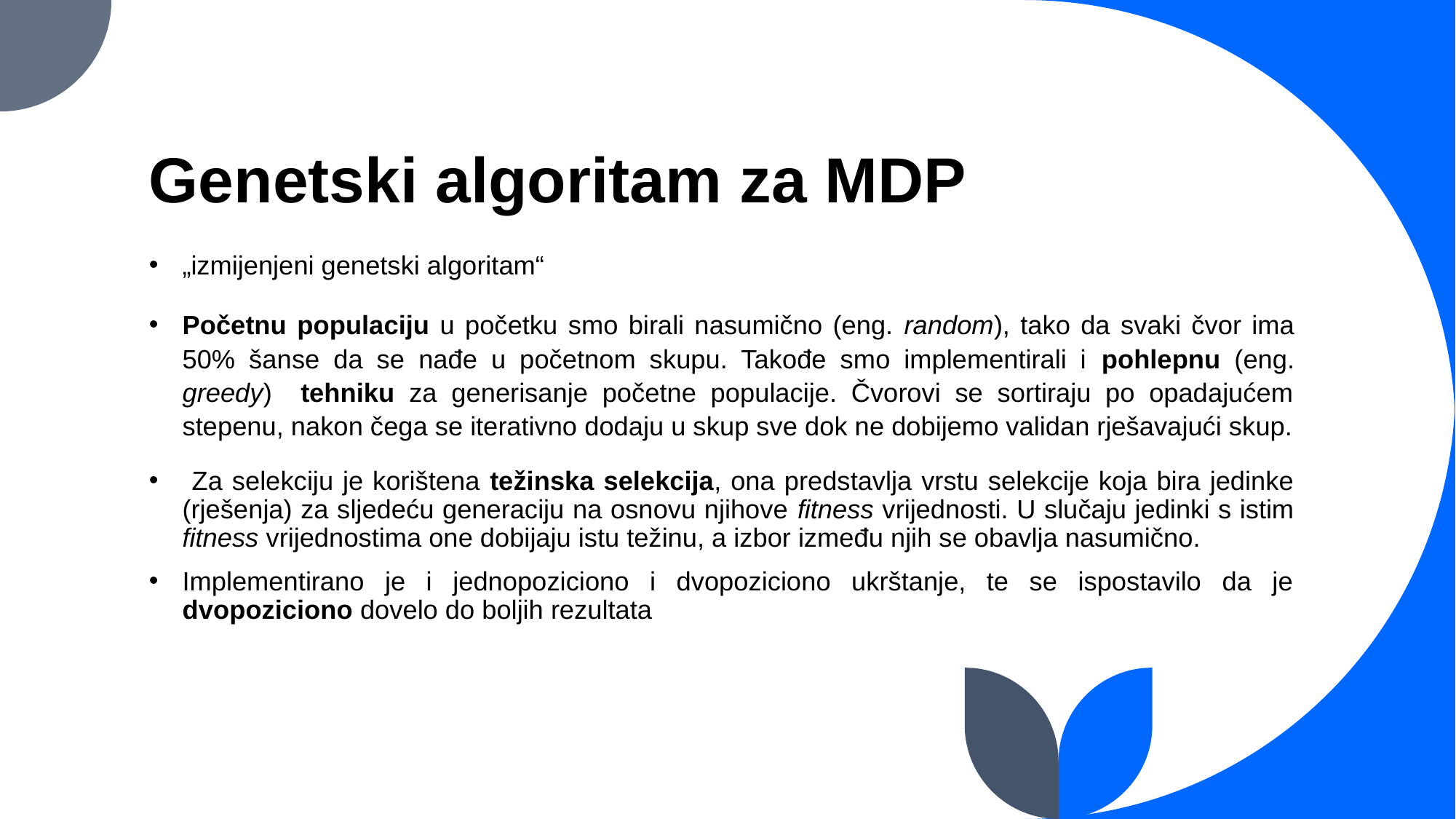

# Genetski algoritam za MDP
„izmijenjeni genetski algoritam“
Početnu populaciju u početku smo birali nasumično (eng. random), tako da svaki čvor ima 50% šanse da se nađe u početnom skupu. Takođe smo implementirali i pohlepnu (eng. greedy)  tehniku za generisanje početne populacije. Čvorovi se sortiraju po opadajućem stepenu, nakon čega se iterativno dodaju u skup sve dok ne dobijemo validan rješavajući skup.
 Za selekciju je korištena težinska selekcija, ona predstavlja vrstu selekcije koja bira jedinke (rješenja) za sljedeću generaciju na osnovu njihove fitness vrijednosti. U slučaju jedinki s istim fitness vrijednostima one dobijaju istu težinu, a izbor između njih se obavlja nasumično.
Implementirano je i jednopoziciono i dvopoziciono ukrštanje, te se ispostavilo da je dvopoziciono dovelo do boljih rezultata